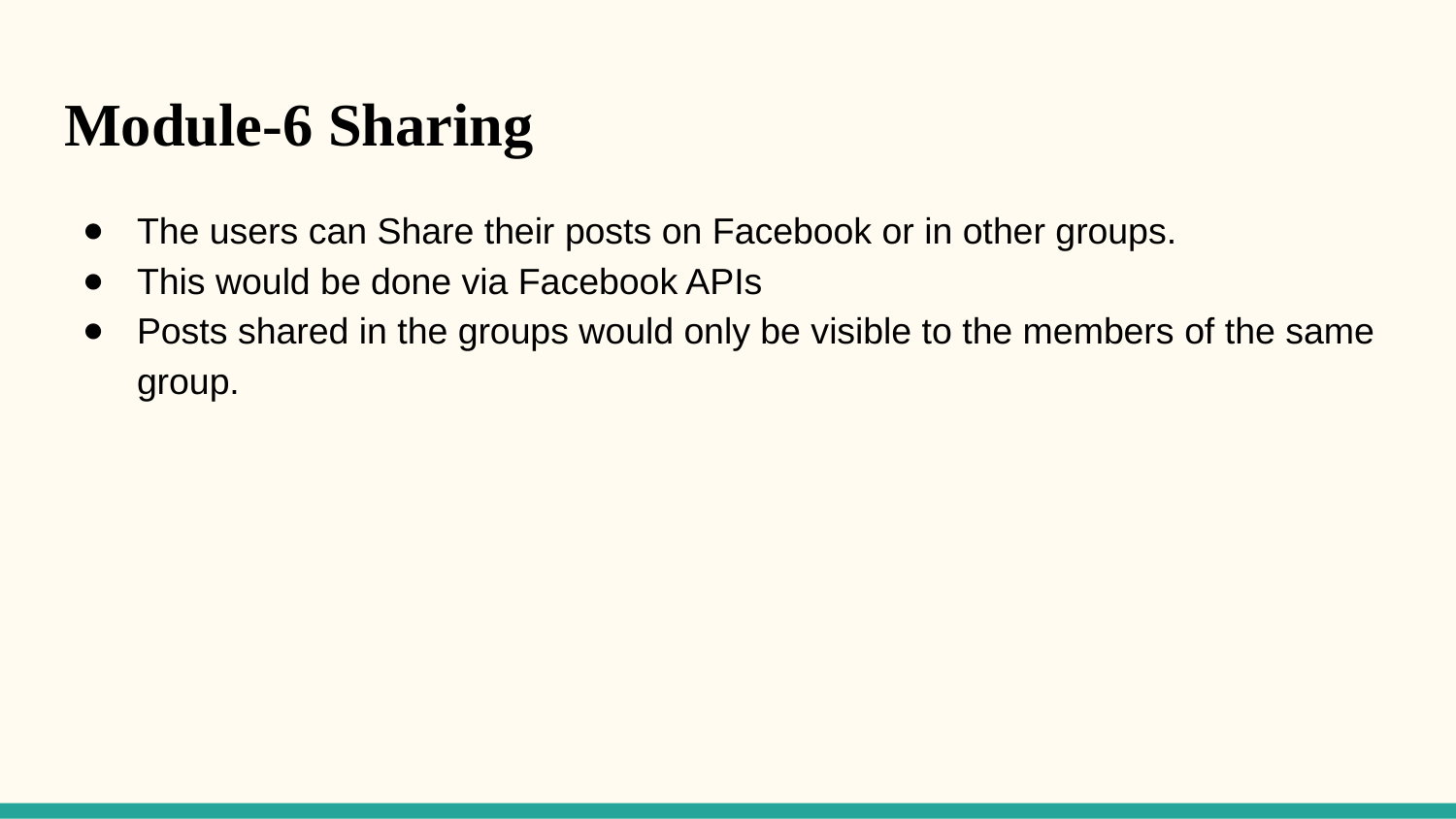

# Module-6 Sharing
The users can Share their posts on Facebook or in other groups.
This would be done via Facebook APIs
Posts shared in the groups would only be visible to the members of the same group.